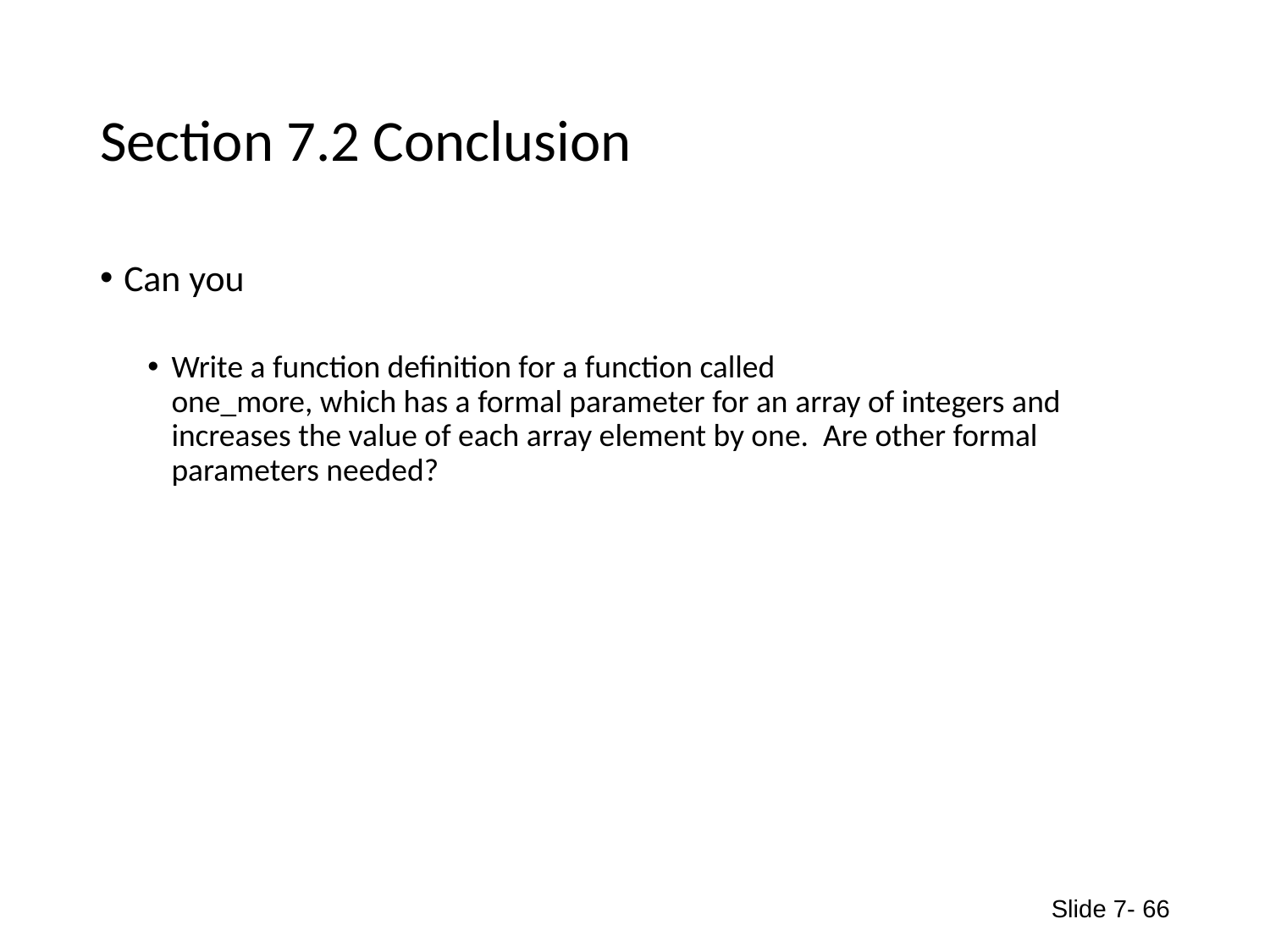

# Section 7.2 Conclusion
Can you
Write a function definition for a function called
one_more, which has a formal parameter for an array of integers and increases the value of each array element by one.  Are other formal parameters needed?
Slide 7- 66